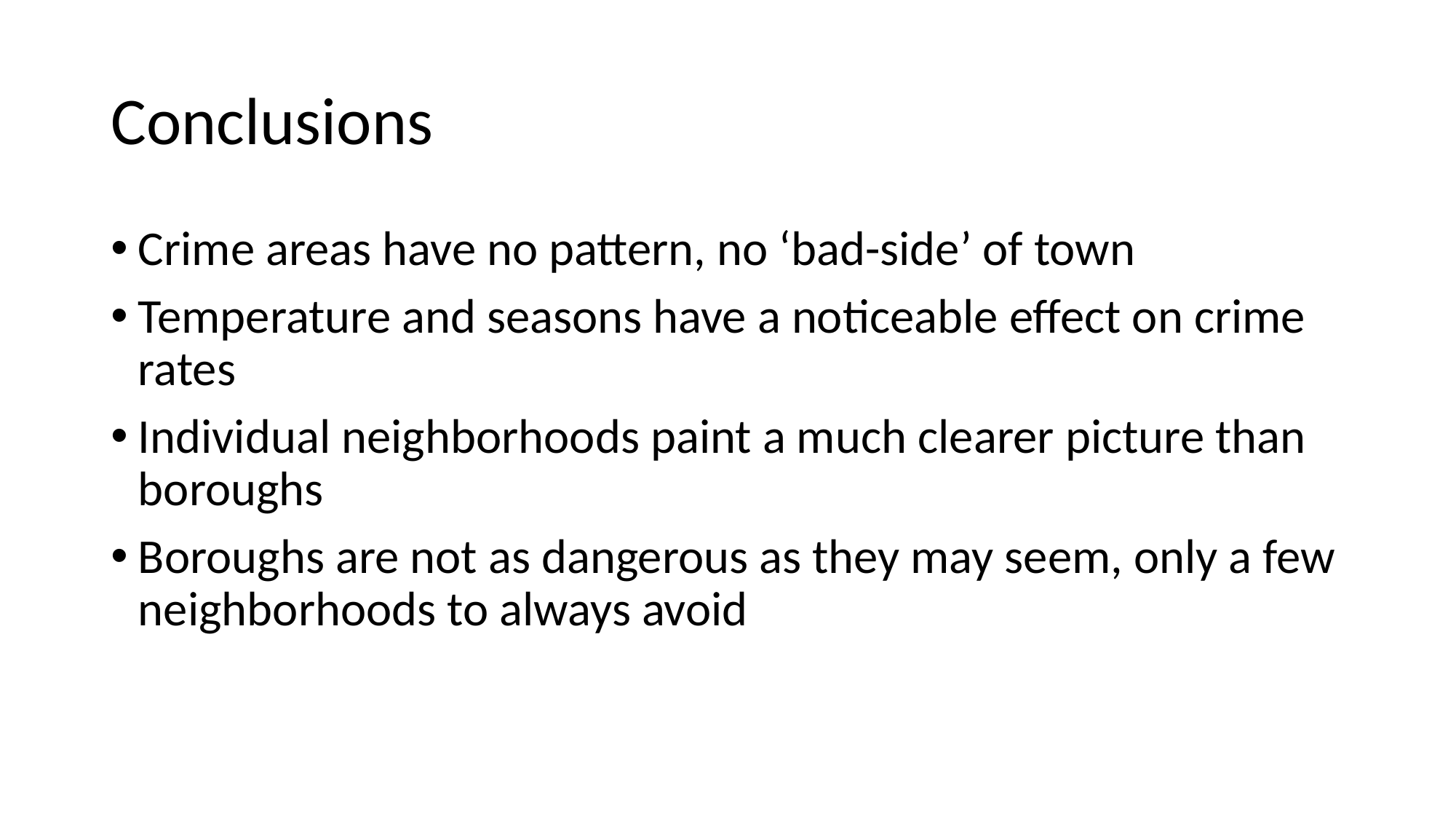

# Conclusions
Crime areas have no pattern, no ‘bad-side’ of town
Temperature and seasons have a noticeable effect on crime rates
Individual neighborhoods paint a much clearer picture than boroughs
Boroughs are not as dangerous as they may seem, only a few neighborhoods to always avoid